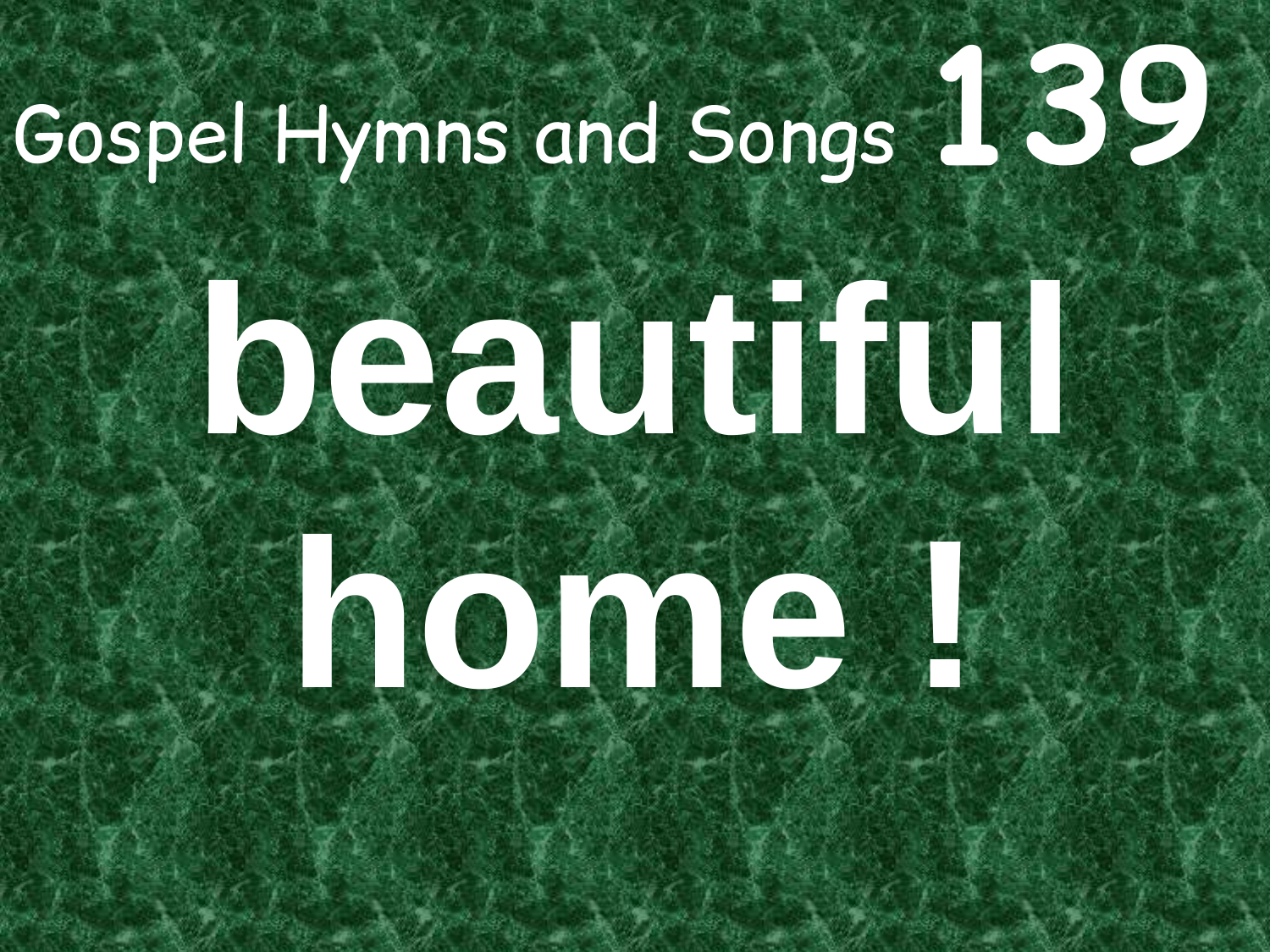

# Gospel Hymns and Songs 139
beautiful home !